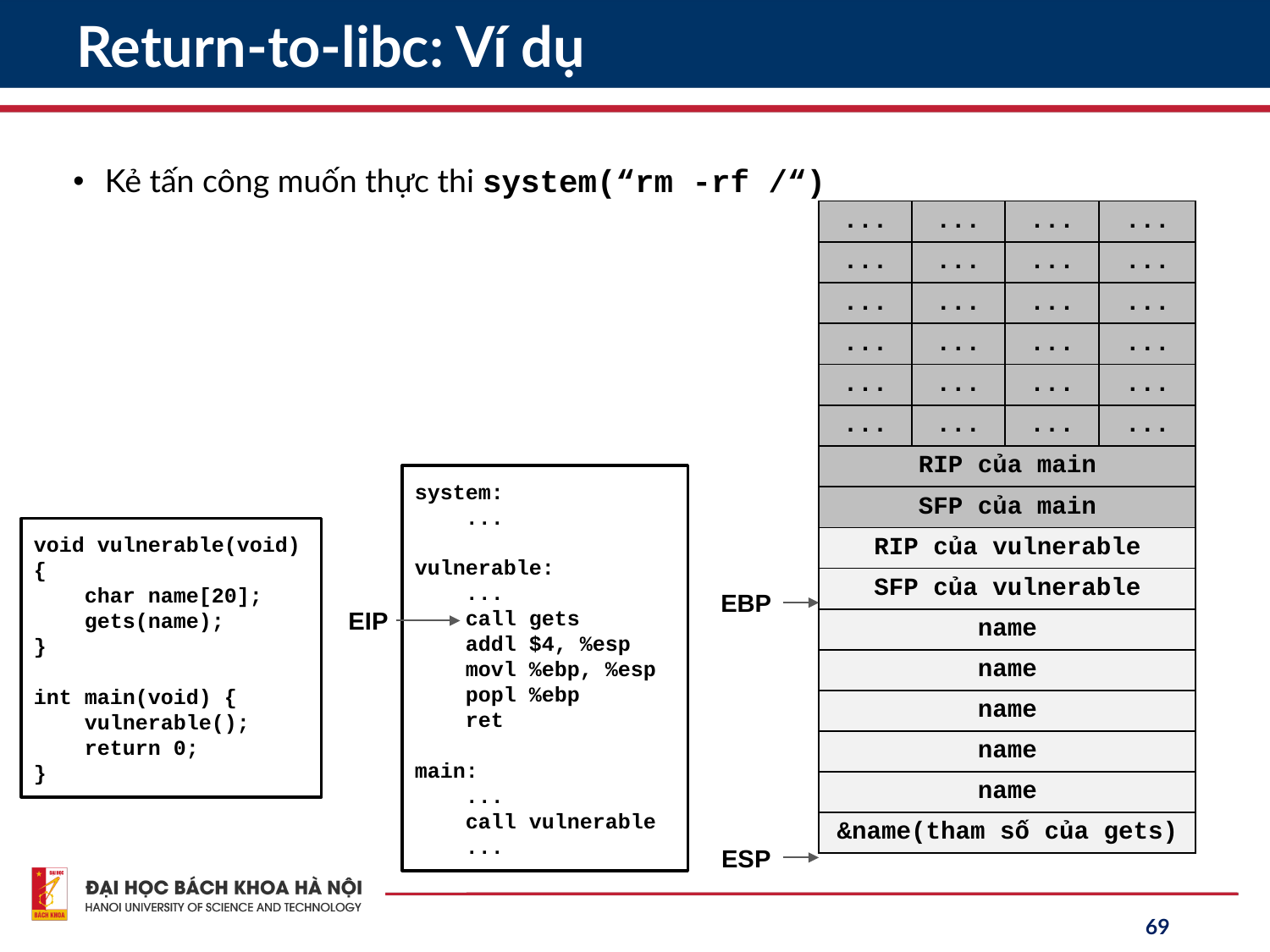

# Return-to-libc: Ví dụ
Kẻ tấn công muốn thực thi system(“rm -rf /“)
| ... | ... | ... | ... |
| --- | --- | --- | --- |
| ... | ... | ... | ... |
| ... | ... | ... | ... |
| ... | ... | ... | ... |
| ... | ... | ... | ... |
| ... | ... | ... | ... |
| RIP của main |  |  |  |
| SFP của main |  |  |  |
| RIP của vulnerable |  |  |  |
| SFP của vulnerable |  |  |  |
| name |  |  |  |
| name |  |  |  |
| name |  |  |  |
| name |  |  |  |
| name |  |  |  |
| &name(tham số của gets) |  |  |  |
system:
    ...

vulnerable:
    ...
    call gets
    addl $4, %esp
    movl %ebp, %esp
    popl %ebp
    ret

main:
    ...
    call vulnerable
    ...
void vulnerable(void) {
    char name[20];
    gets(name);
}

int main(void) {
    vulnerable();
    return 0;
}
EBP
EIP
ESP
69